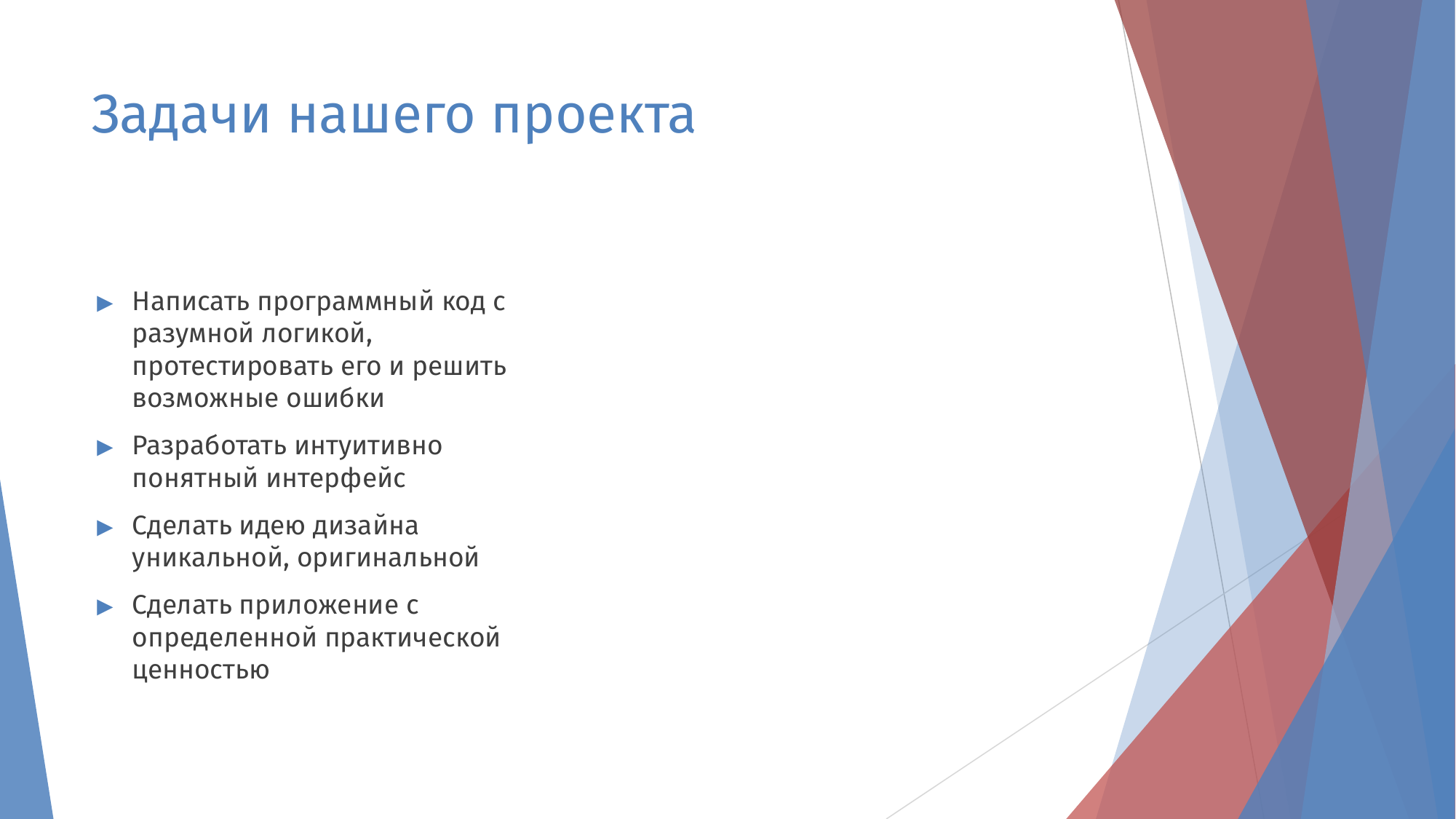

# Задачи нашего проекта

Написать программный код с разумной логикой, протестировать его и решить возможные ошибки
Разработать интуитивно понятный интерфейс
Сделать идею дизайна уникальной, оригинальной
Сделать приложение с определенной практической ценностью